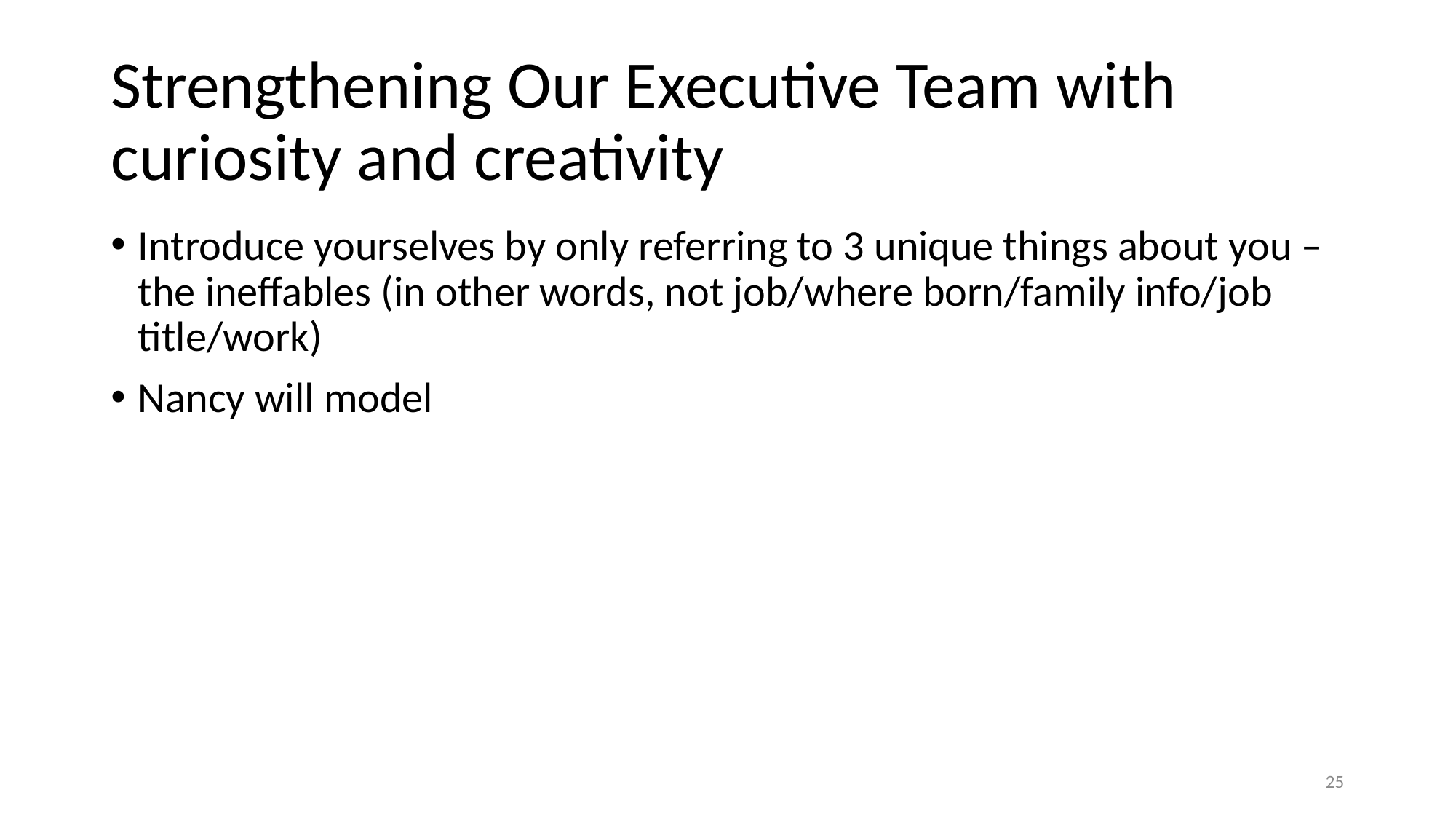

# Strengthening Our Executive Team with curiosity and creativity
Introduce yourselves by only referring to 3 unique things about you – the ineffables (in other words, not job/where born/family info/job title/work)
Nancy will model

25